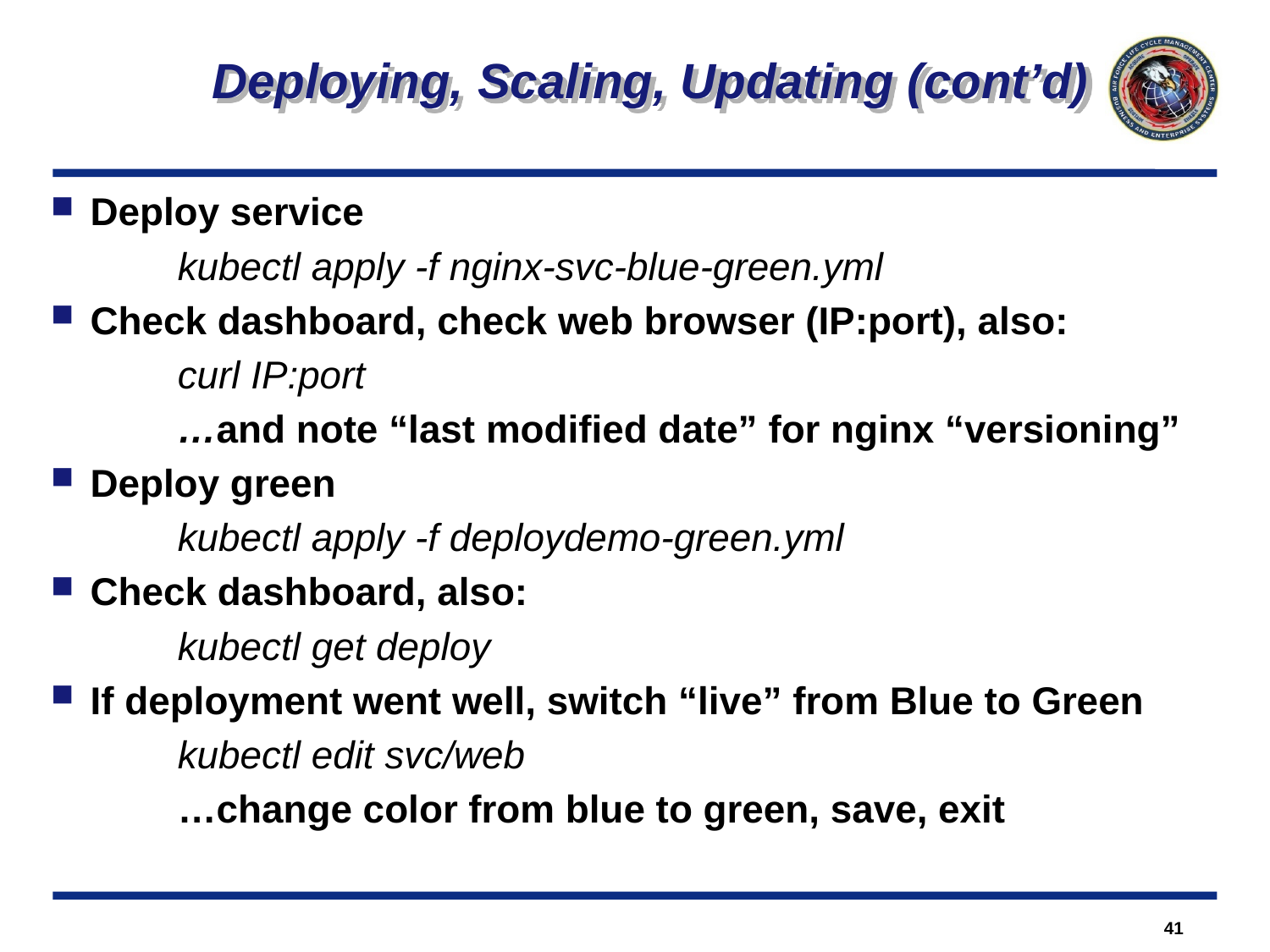

Deploying, Scaling, Updating (cont’d)
Deploy service
	kubectl apply -f nginx-svc-blue-green.yml
Check dashboard, check web browser (IP:port), also:
	curl IP:port
	…and note “last modified date” for nginx “versioning”
Deploy green
	kubectl apply -f deploydemo-green.yml
Check dashboard, also:
	kubectl get deploy
If deployment went well, switch “live” from Blue to Green
	kubectl edit svc/web
	…change color from blue to green, save, exit